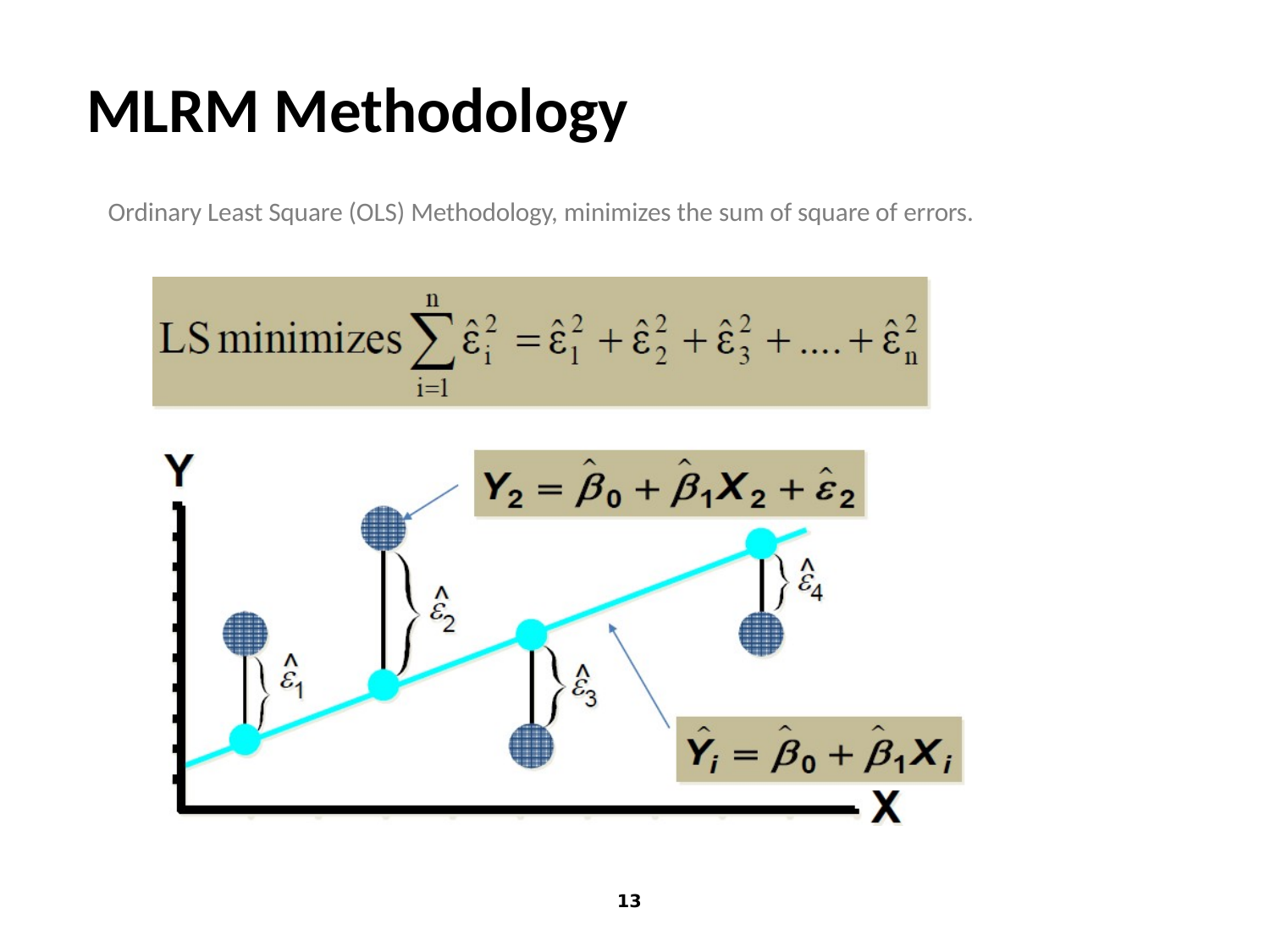

MLRM Methodology
Ordinary Least Square (OLS) Methodology, minimizes the sum of square of errors.

13